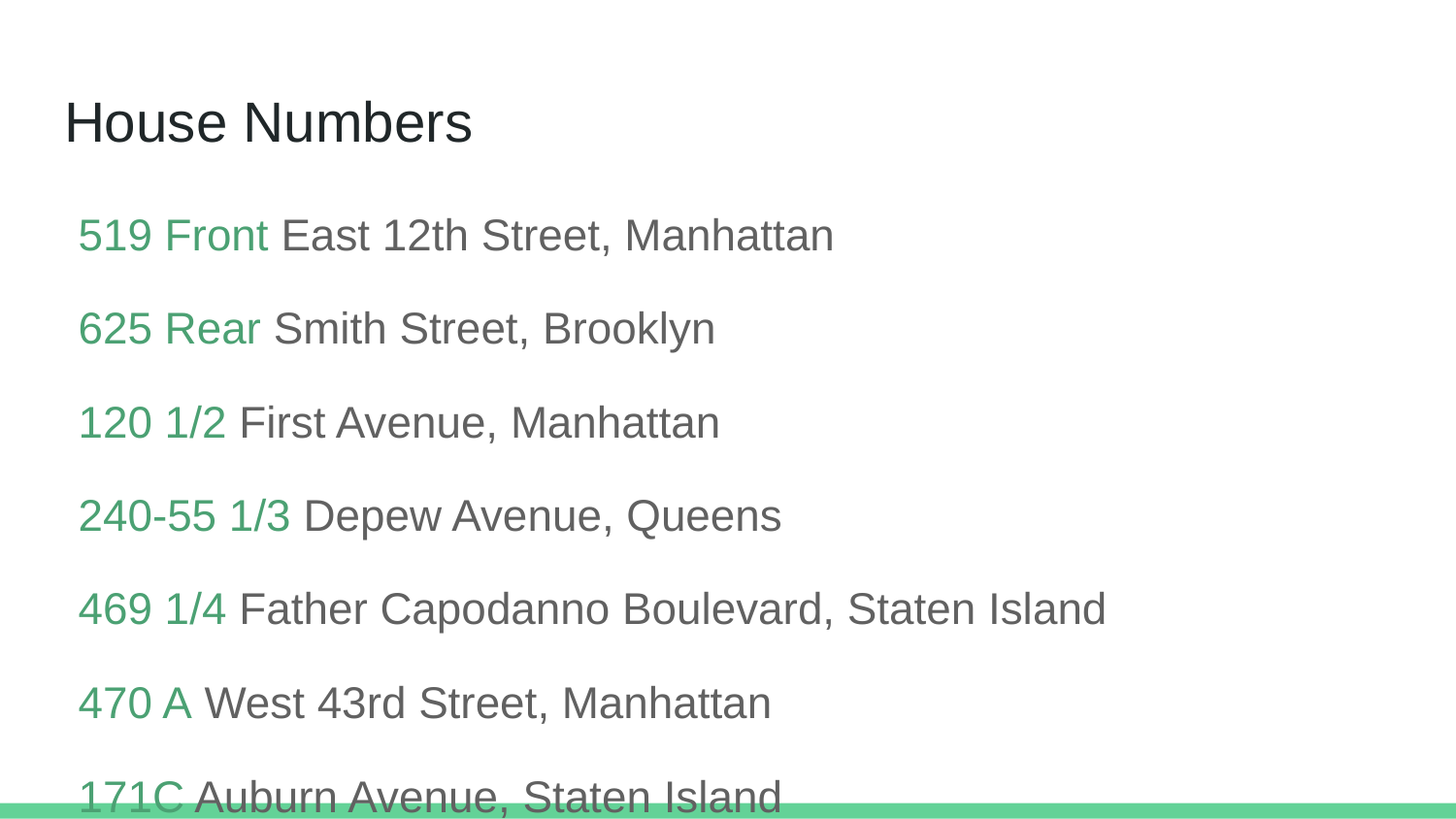

# House Numbers
519 Front East 12th Street, Manhattan
625 Rear Smith Street, Brooklyn
120 1/2 First Avenue, Manhattan
240-55 1/3 Depew Avenue, Queens
469 1/4 Father Capodanno Boulevard, Staten Island
470 A West 43rd Street, Manhattan
171C Auburn Avenue, Staten Island
20-29 Garage 120th Street, Queens